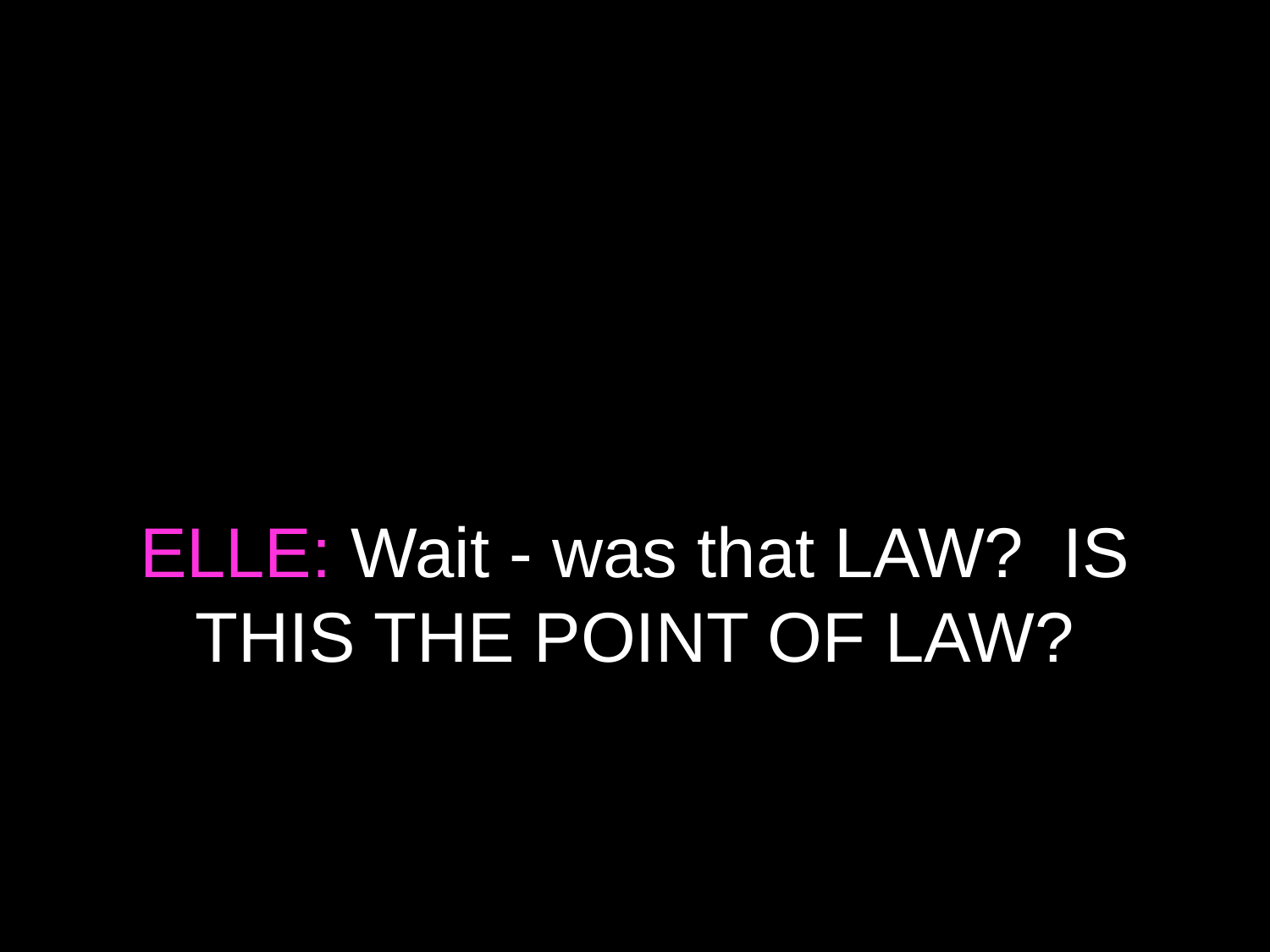

# ELLE: Wait - was that LAW?  IS THIS THE POINT OF LAW?